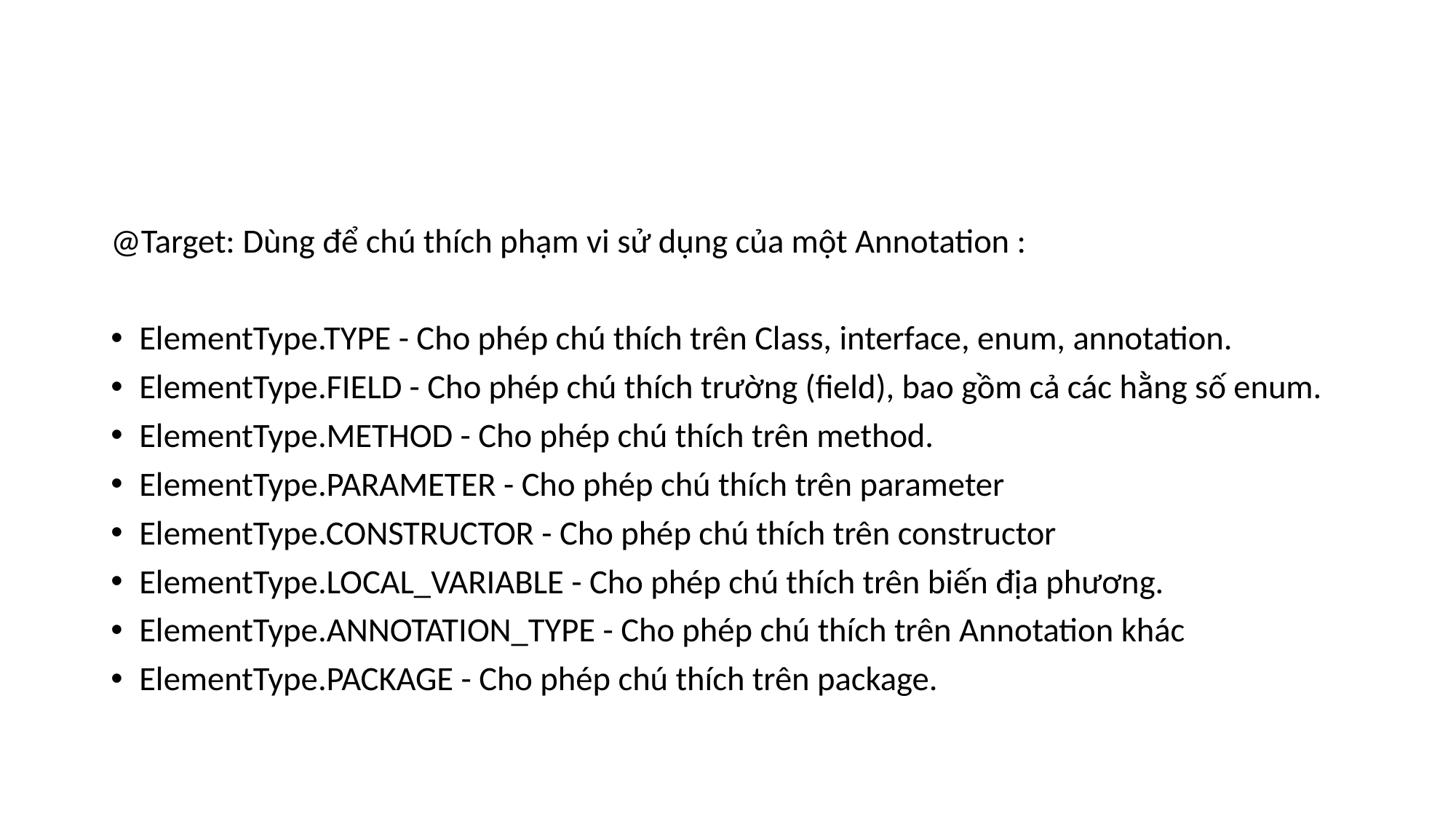

#
@Target: Dùng để chú thích phạm vi sử dụng của một Annotation :

ElementType.TYPE - Cho phép chú thích trên Class, interface, enum, annotation.
ElementType.FIELD - Cho phép chú thích trường (field), bao gồm cả các hằng số enum.
ElementType.METHOD - Cho phép chú thích trên method.
ElementType.PARAMETER - Cho phép chú thích trên parameter
ElementType.CONSTRUCTOR - Cho phép chú thích trên constructor
ElementType.LOCAL_VARIABLE - Cho phép chú thích trên biến địa phương.
ElementType.ANNOTATION_TYPE - Cho phép chú thích trên Annotation khác
ElementType.PACKAGE - Cho phép chú thích trên package.